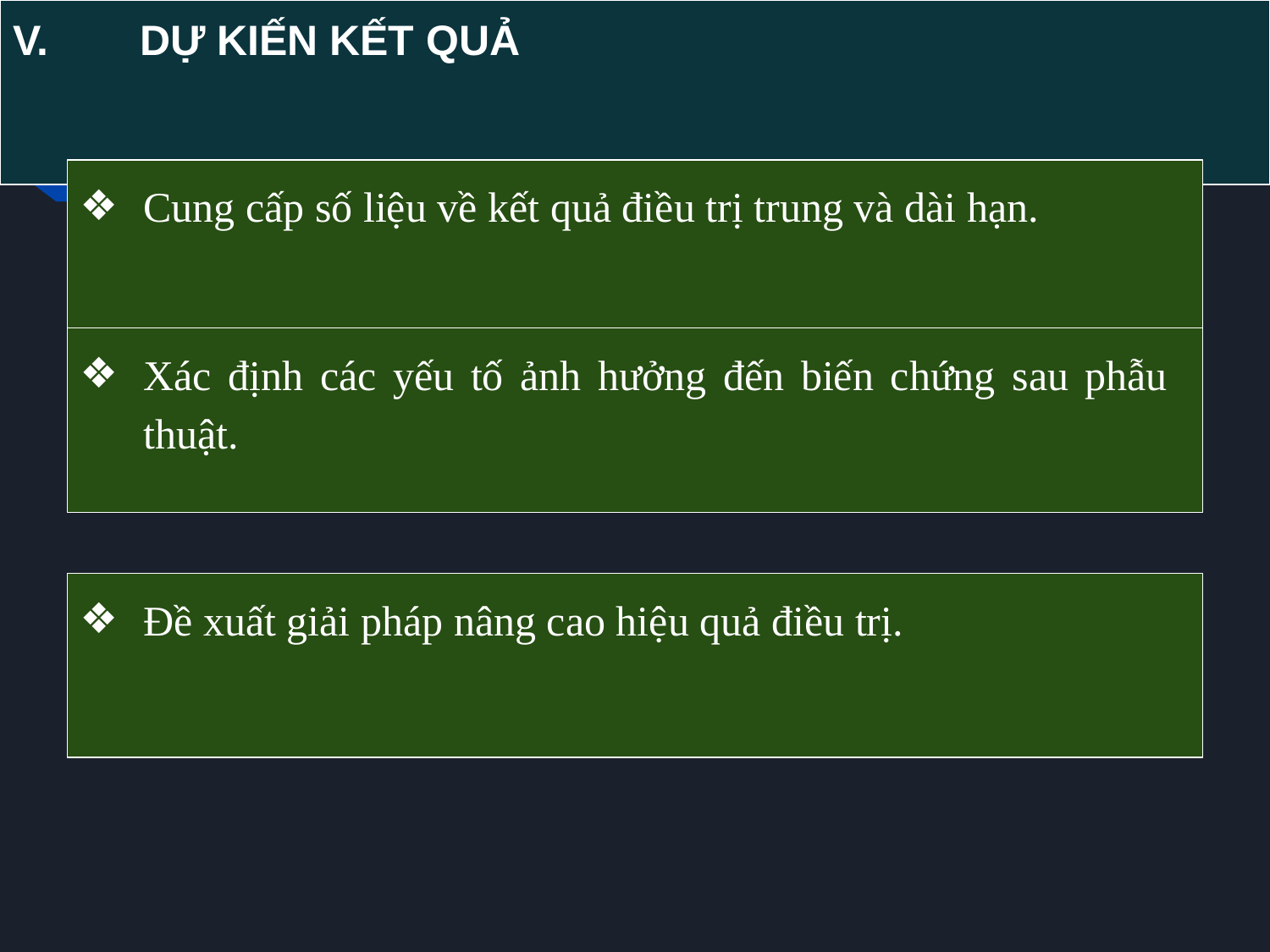

# V.	DỰ KIẾN KẾT QUẢ
Cung cấp số liệu về kết quả điều trị trung và dài hạn.
Xác định các yếu tố ảnh hưởng đến biến chứng sau phẫu thuật.
Đề xuất giải pháp nâng cao hiệu quả điều trị.